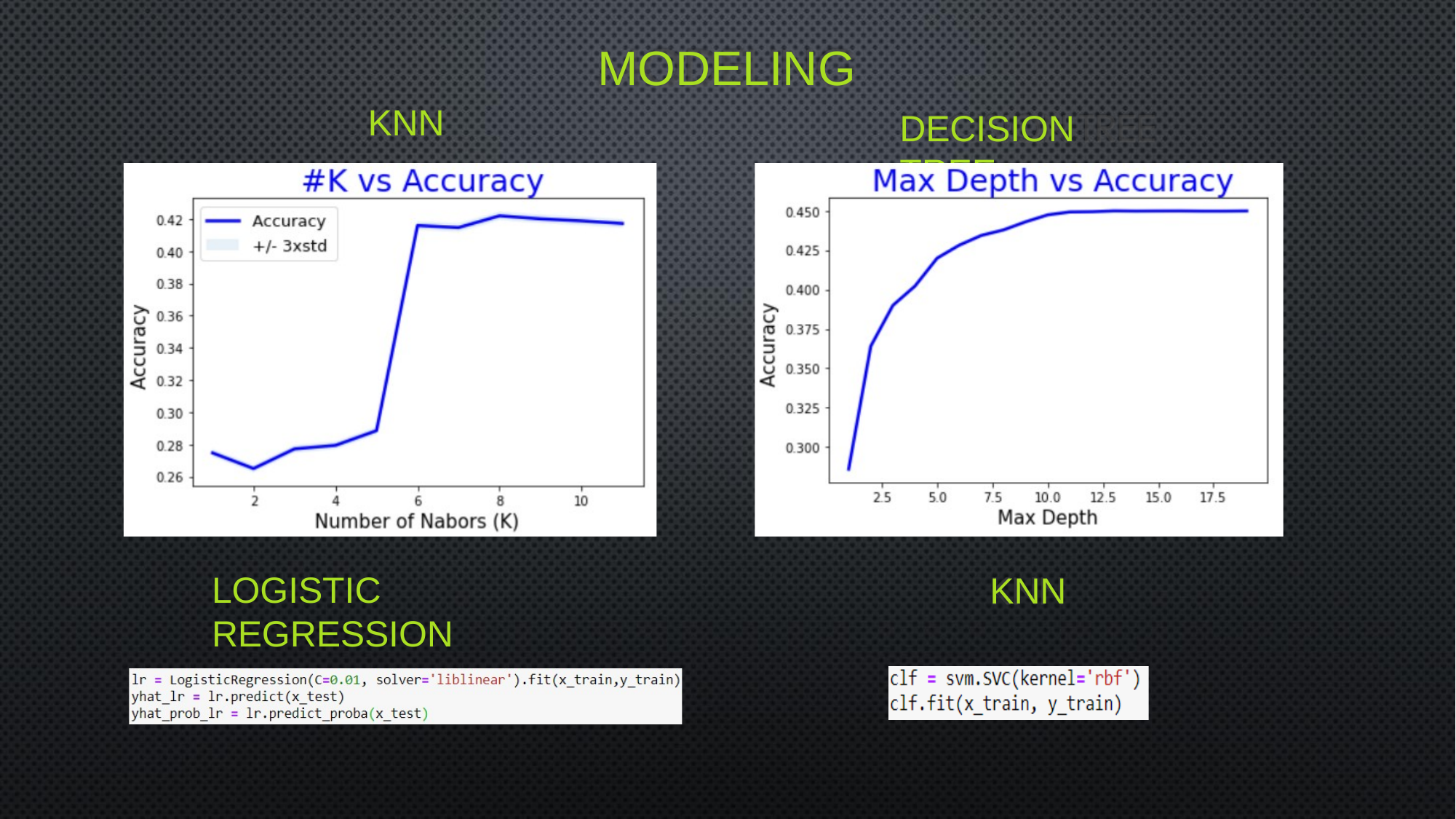

# MODELING

KNN
DECISION TREE

LOGISTIC REGRESSION
KNN